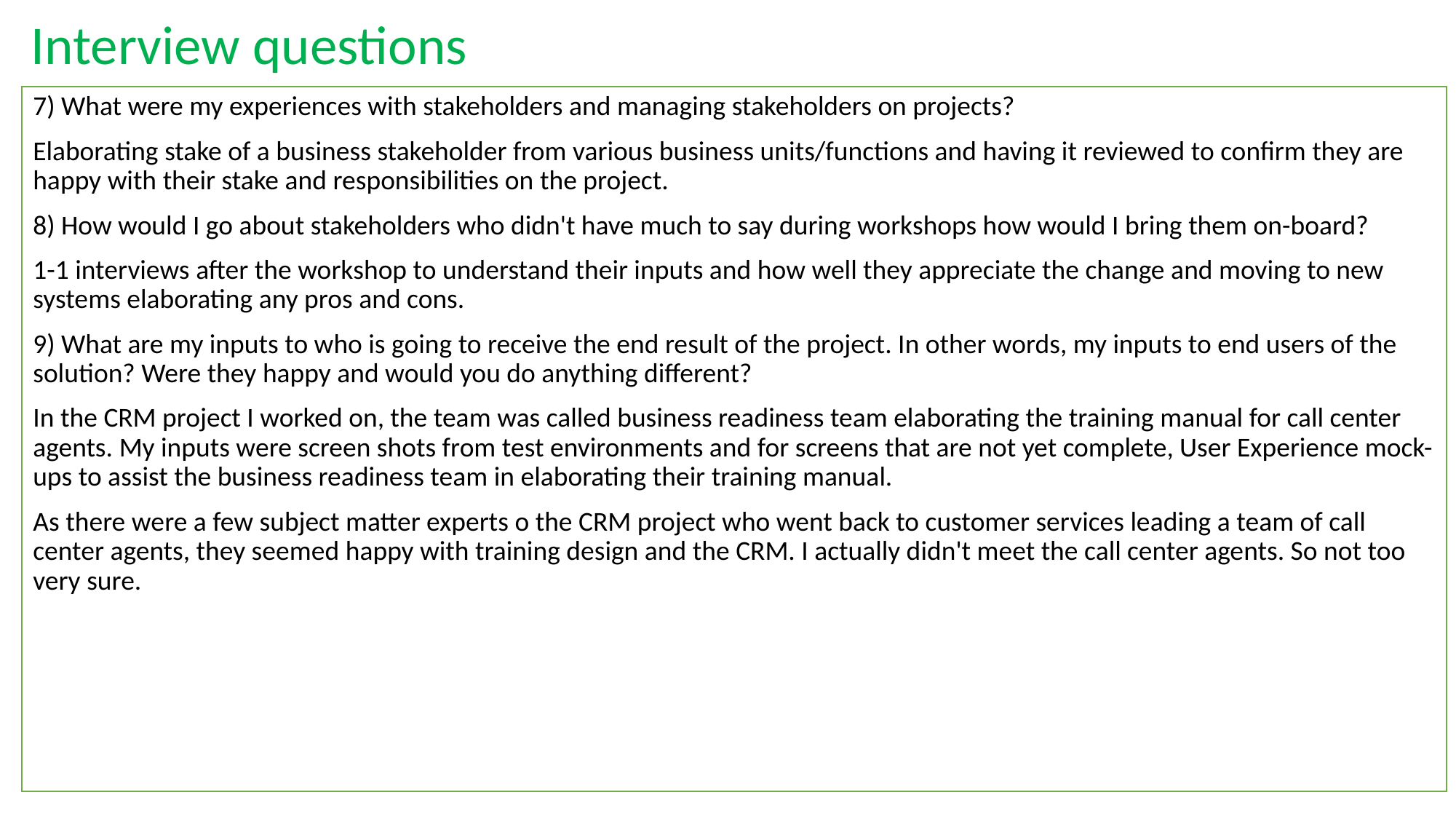

# Interview questions
7) What were my experiences with stakeholders and managing stakeholders on projects?
Elaborating stake of a business stakeholder from various business units/functions and having it reviewed to confirm they are happy with their stake and responsibilities on the project.
8) How would I go about stakeholders who didn't have much to say during workshops how would I bring them on-board?
1-1 interviews after the workshop to understand their inputs and how well they appreciate the change and moving to new systems elaborating any pros and cons.
9) What are my inputs to who is going to receive the end result of the project. In other words, my inputs to end users of the solution? Were they happy and would you do anything different?
In the CRM project I worked on, the team was called business readiness team elaborating the training manual for call center agents. My inputs were screen shots from test environments and for screens that are not yet complete, User Experience mock-ups to assist the business readiness team in elaborating their training manual.
As there were a few subject matter experts o the CRM project who went back to customer services leading a team of call center agents, they seemed happy with training design and the CRM. I actually didn't meet the call center agents. So not too very sure.